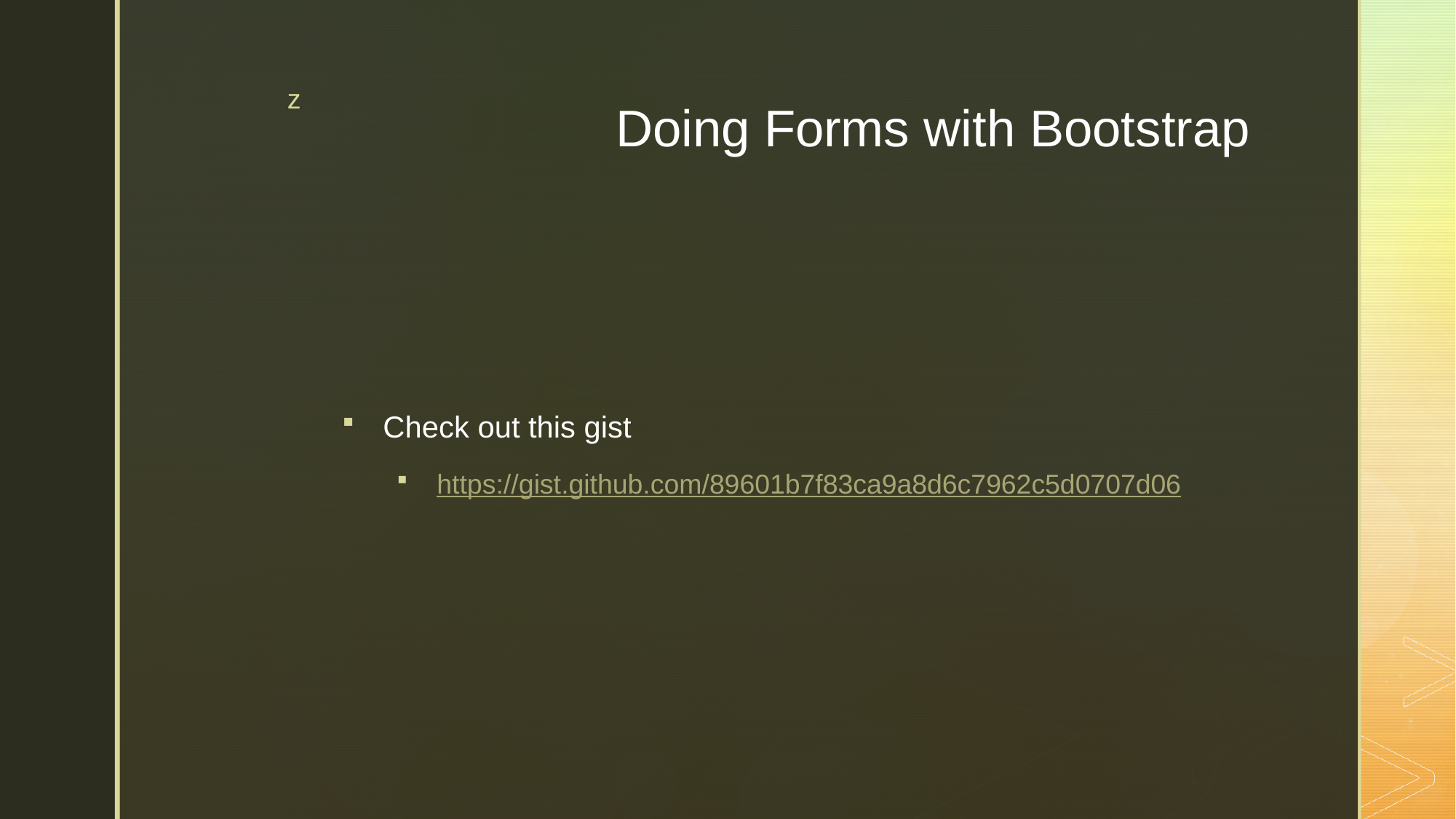

# Doing Forms with Bootstrap
Check out this gist
https://gist.github.com/89601b7f83ca9a8d6c7962c5d0707d06